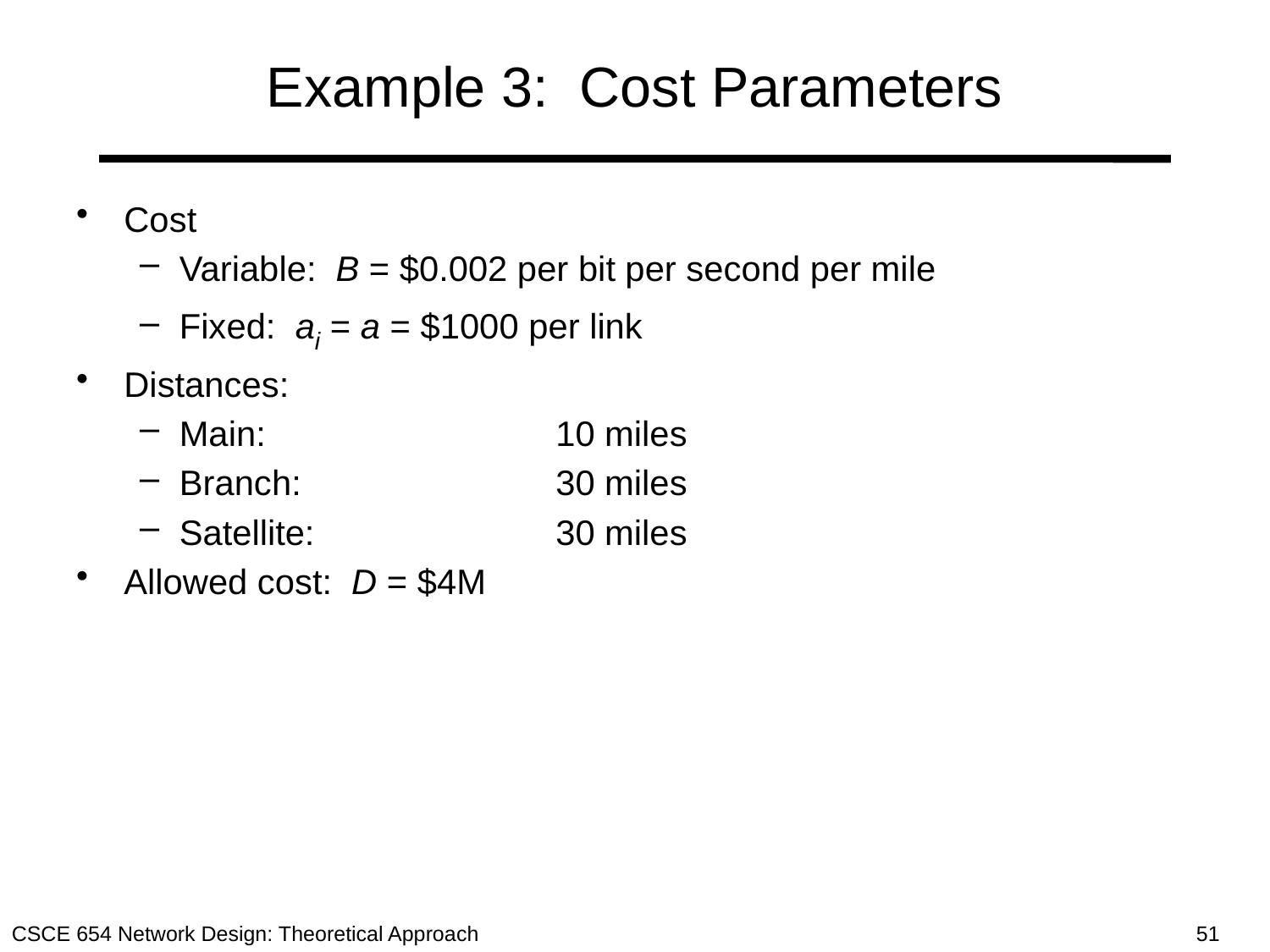

# Example 3:  Cost Parameters
Cost
Variable:  B = $0.002 per bit per second per mile
Fixed:  ai = a = $1000 per link
Distances:
Main:	10 miles
Branch:	30 miles
Satellite:	30 miles
Allowed cost:  D = $4M